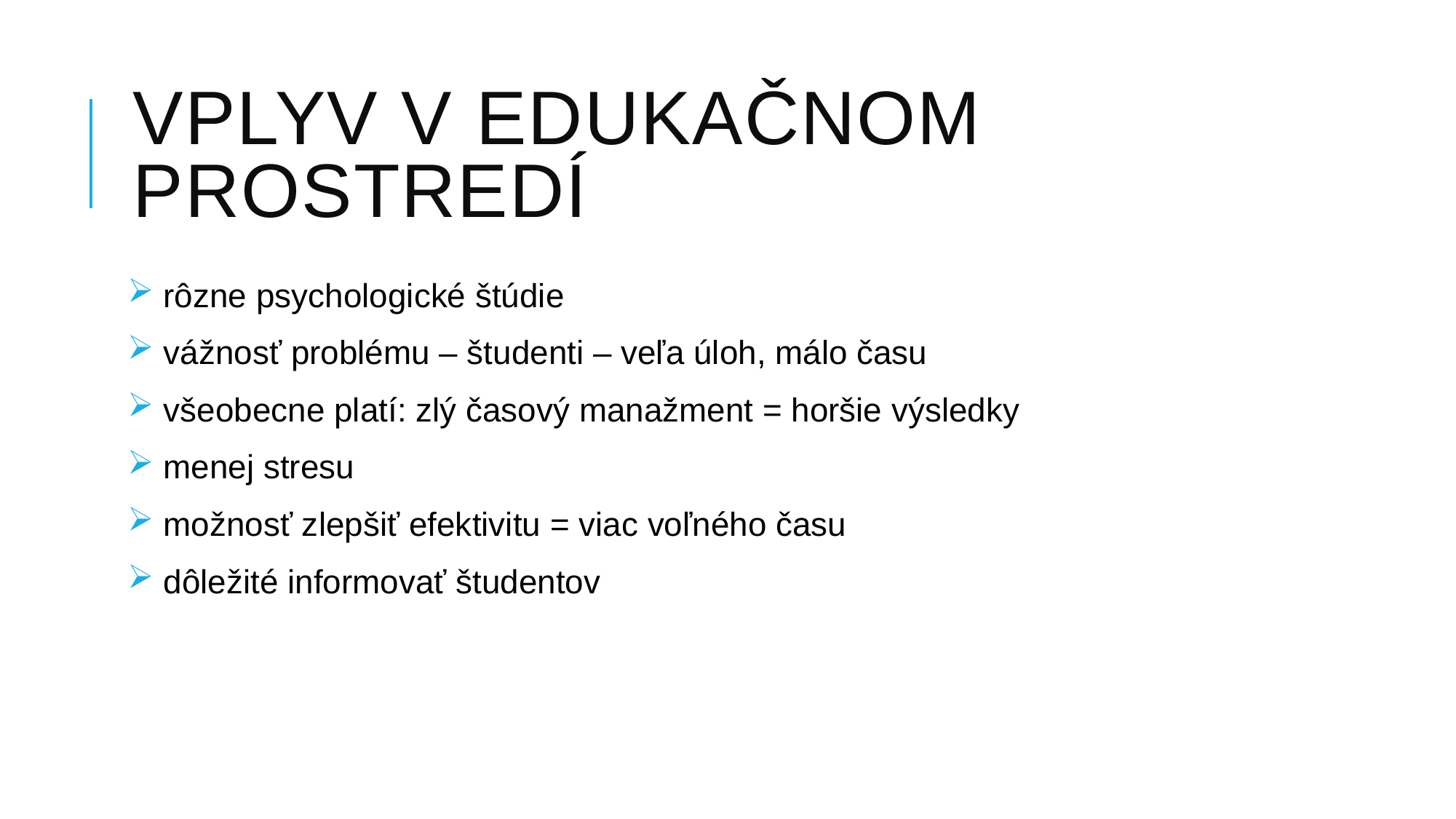

# Vplyv v edukačnom prostredí
 rôzne psychologické štúdie
 vážnosť problému – študenti – veľa úloh, málo času
 všeobecne platí: zlý časový manažment = horšie výsledky
 menej stresu
 možnosť zlepšiť efektivitu = viac voľného času
 dôležité informovať študentov